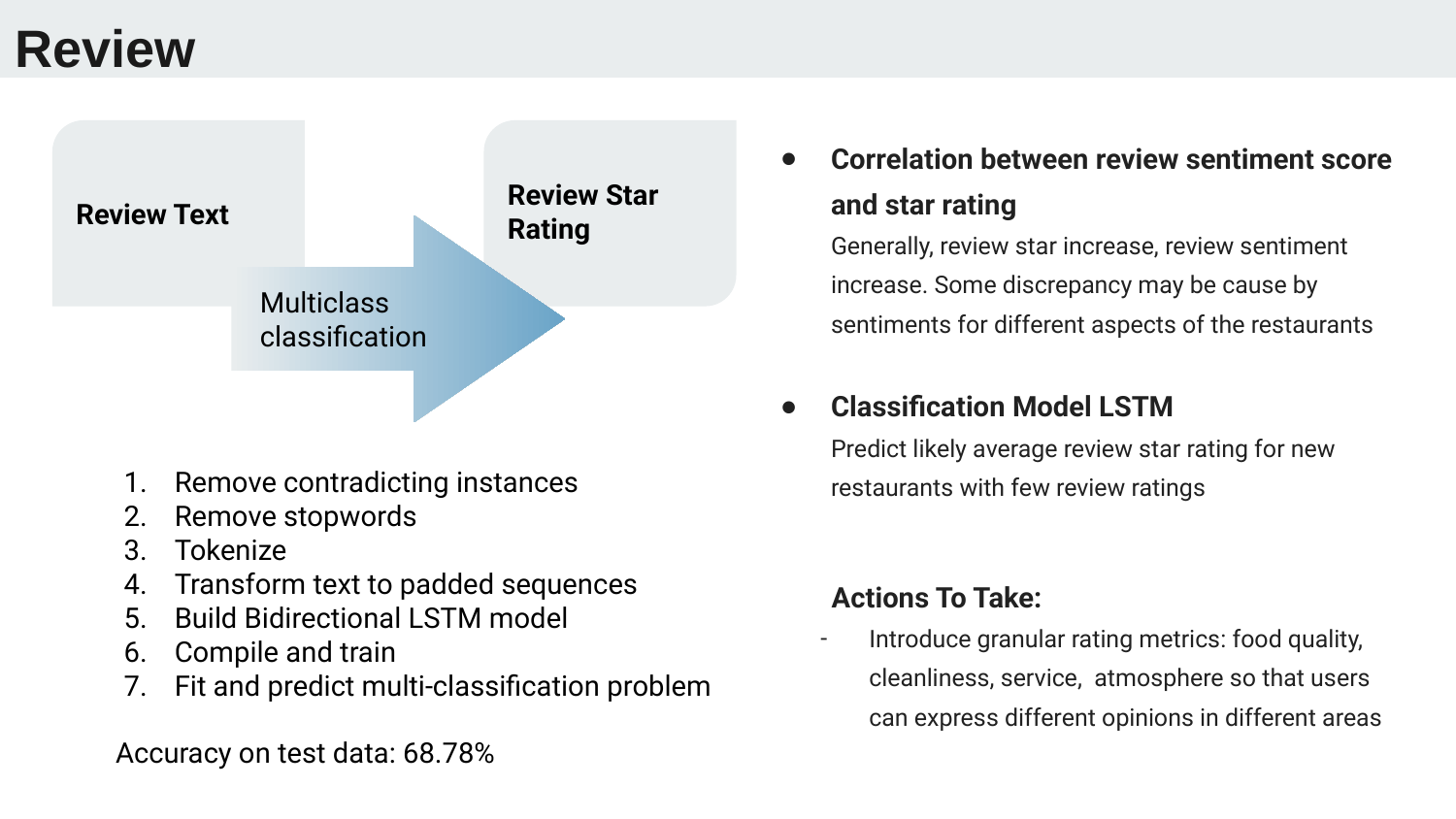

# Review

Correlation between review sentiment score and star rating
Generally, review star increase, review sentiment increase. Some discrepancy may be cause by sentiments for different aspects of the restaurants

Classification Model LSTM
Predict likely average review star rating for new restaurants with few review ratings

Review Text

Review Star Rating
  Multiclass
  classification
Remove contradicting instances
Remove stopwords
Tokenize
Transform text to padded sequences
Build Bidirectional LSTM model
Compile and train
Fit and predict multi-classification problem

  Accuracy on test data: 68.78%
     Actions To Take:
Introduce granular rating metrics: food quality, cleanliness, service,  atmosphere so that users can express different opinions in different areas